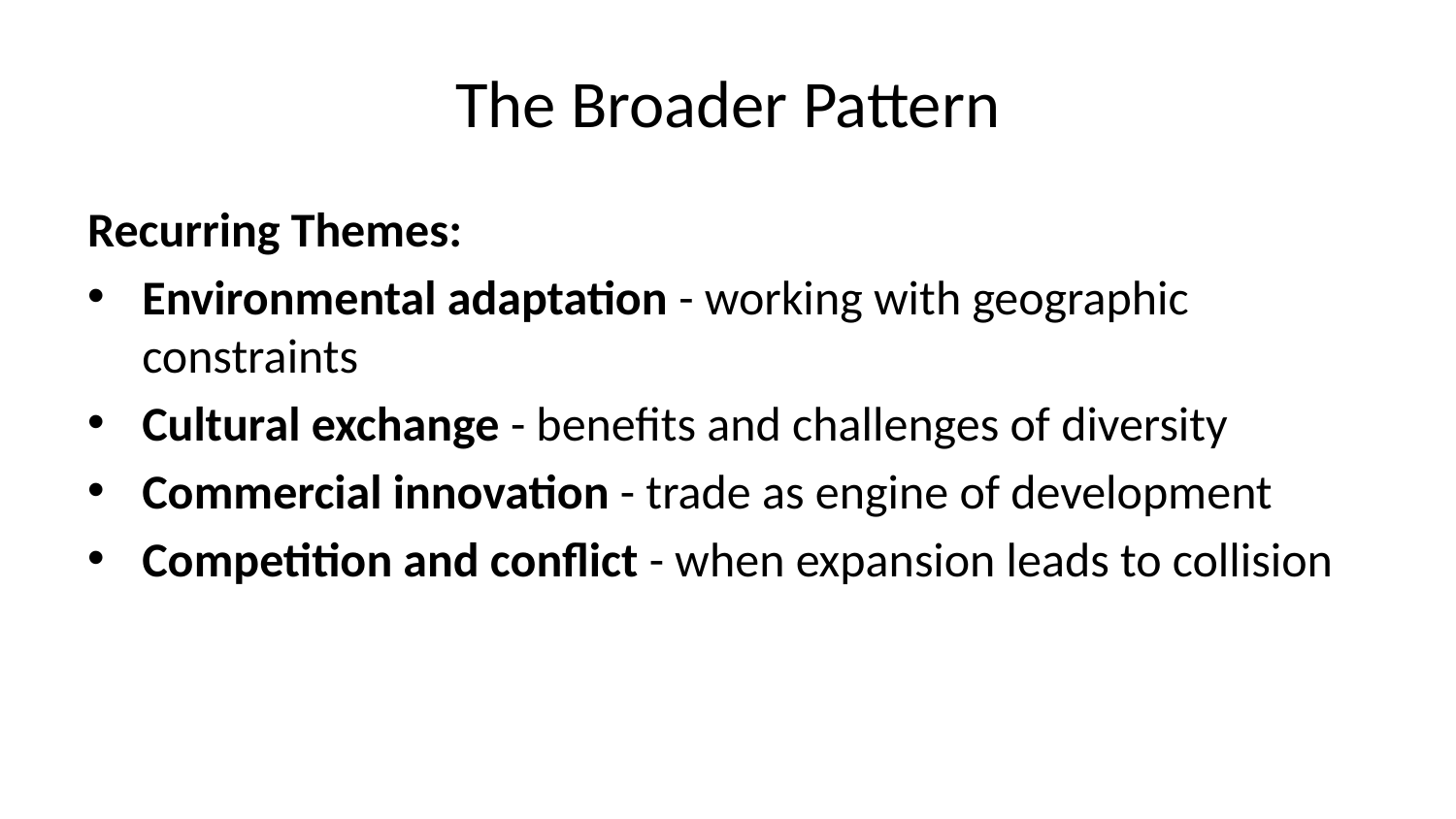

# The Broader Pattern
Recurring Themes:
Environmental adaptation - working with geographic constraints
Cultural exchange - benefits and challenges of diversity
Commercial innovation - trade as engine of development
Competition and conflict - when expansion leads to collision